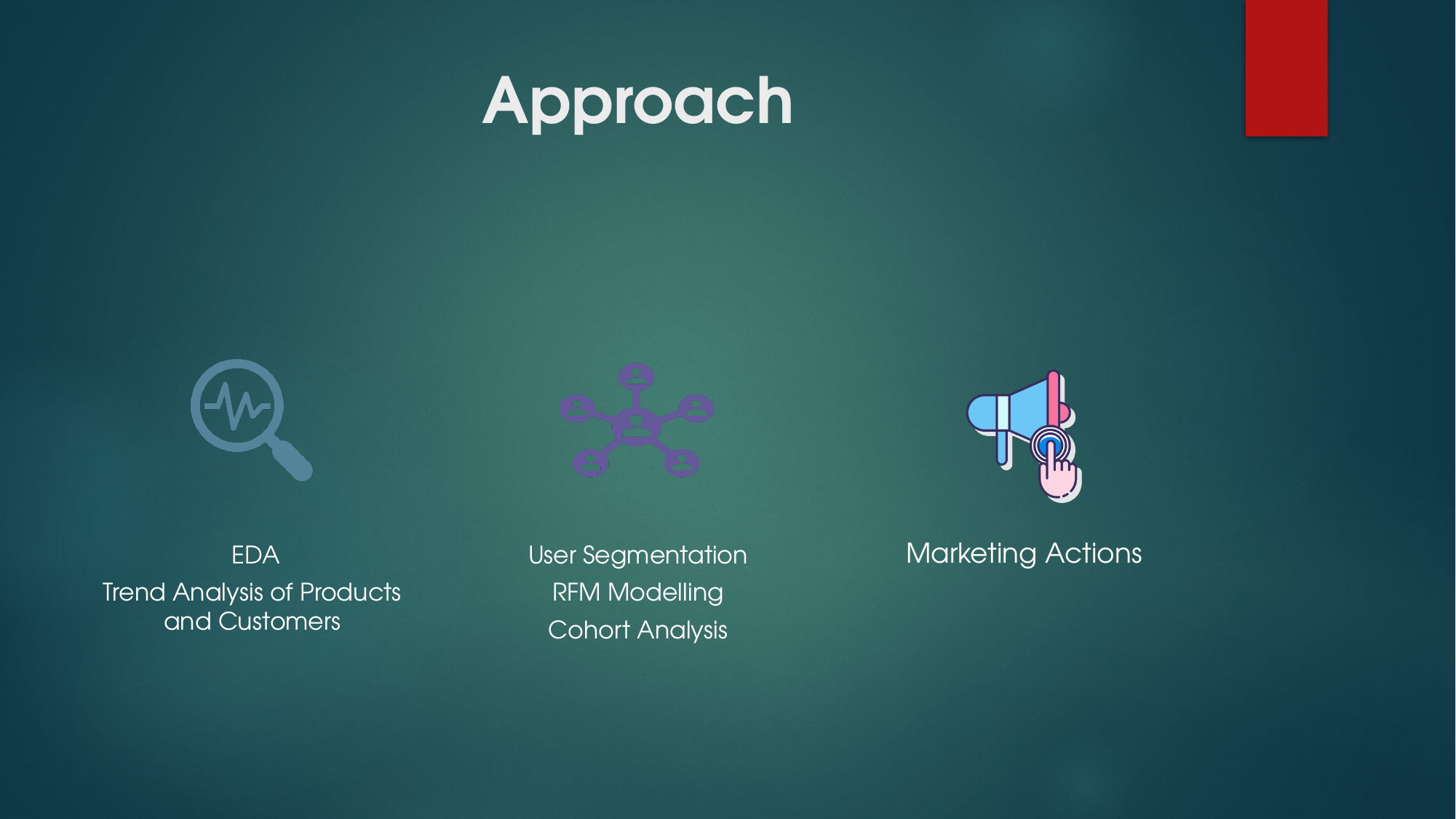

# Approach
  EDA
Trend Analysis of Products and Customers
User Segmentation
RFM Modelling
Cohort Analysis
Marketing Actions